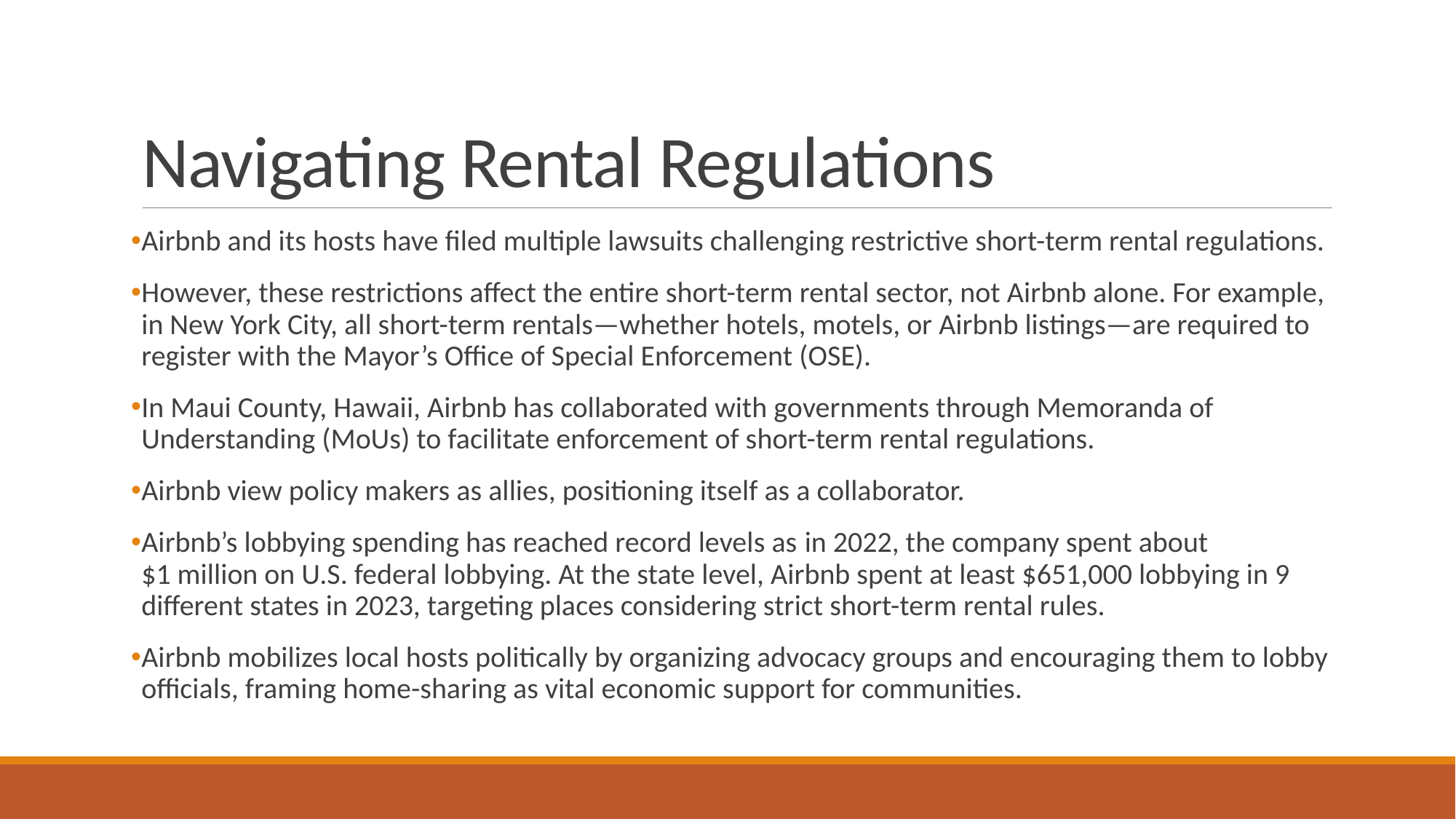

# Navigating Rental Regulations
Airbnb and its hosts have filed multiple lawsuits challenging restrictive short-term rental regulations.
However, these restrictions affect the entire short-term rental sector, not Airbnb alone. For example, in New York City, all short-term rentals—whether hotels, motels, or Airbnb listings—are required to register with the Mayor’s Office of Special Enforcement (OSE).
In Maui County, Hawaii, Airbnb has collaborated with governments through Memoranda of Understanding (MoUs) to facilitate enforcement of short-term rental regulations.
Airbnb view policy makers as allies, positioning itself as a collaborator.
Airbnb’s lobbying spending has reached record levels as in 2022, the company spent about $1 million on U.S. federal lobbying. At the state level, Airbnb spent at least $651,000 lobbying in 9 different states in 2023, targeting places considering strict short-term rental rules.
Airbnb mobilizes local hosts politically by organizing advocacy groups and encouraging them to lobby officials, framing home-sharing as vital economic support for communities.